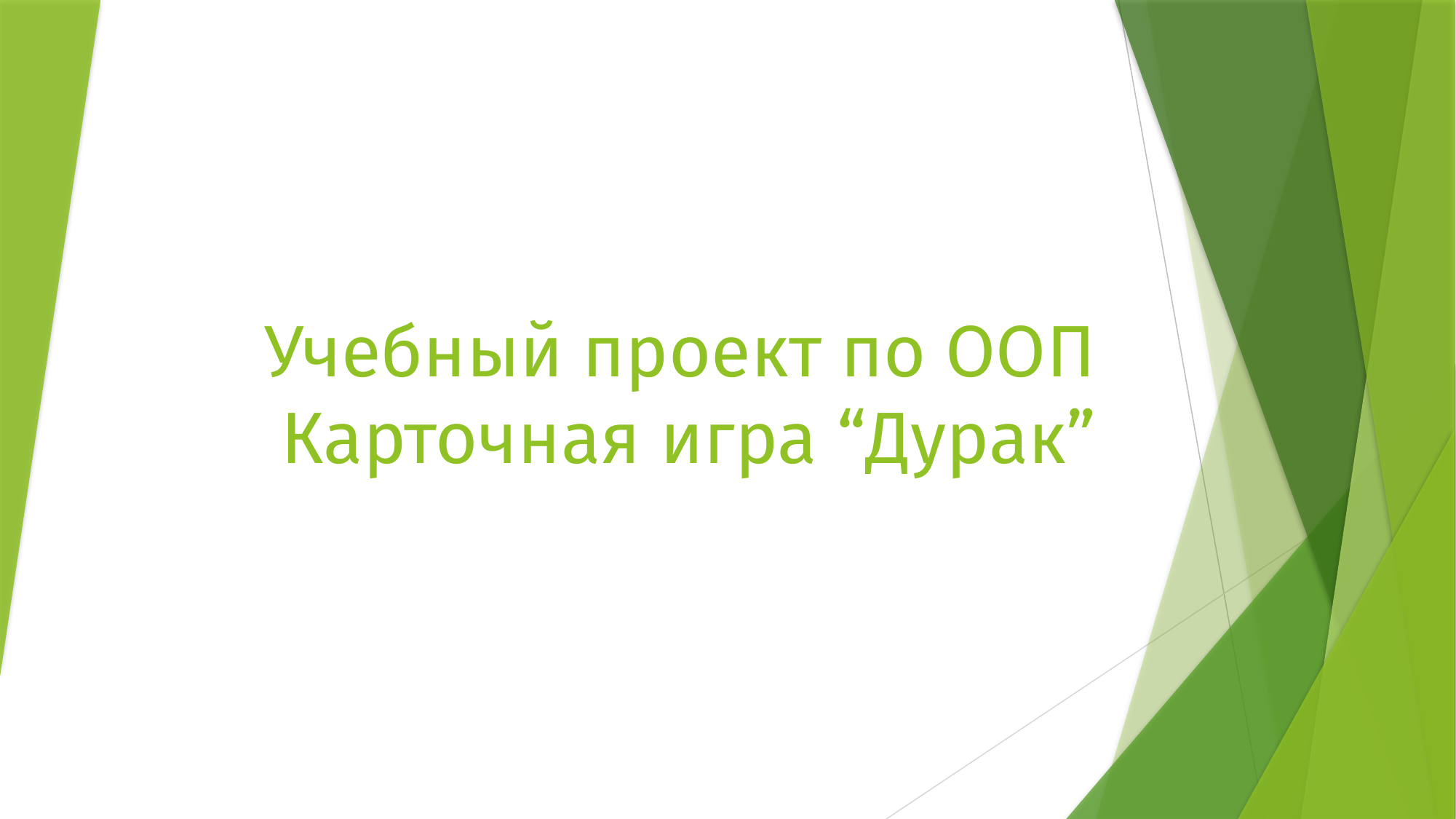

# Учебный проект по ООП Карточная игра “Дурак”